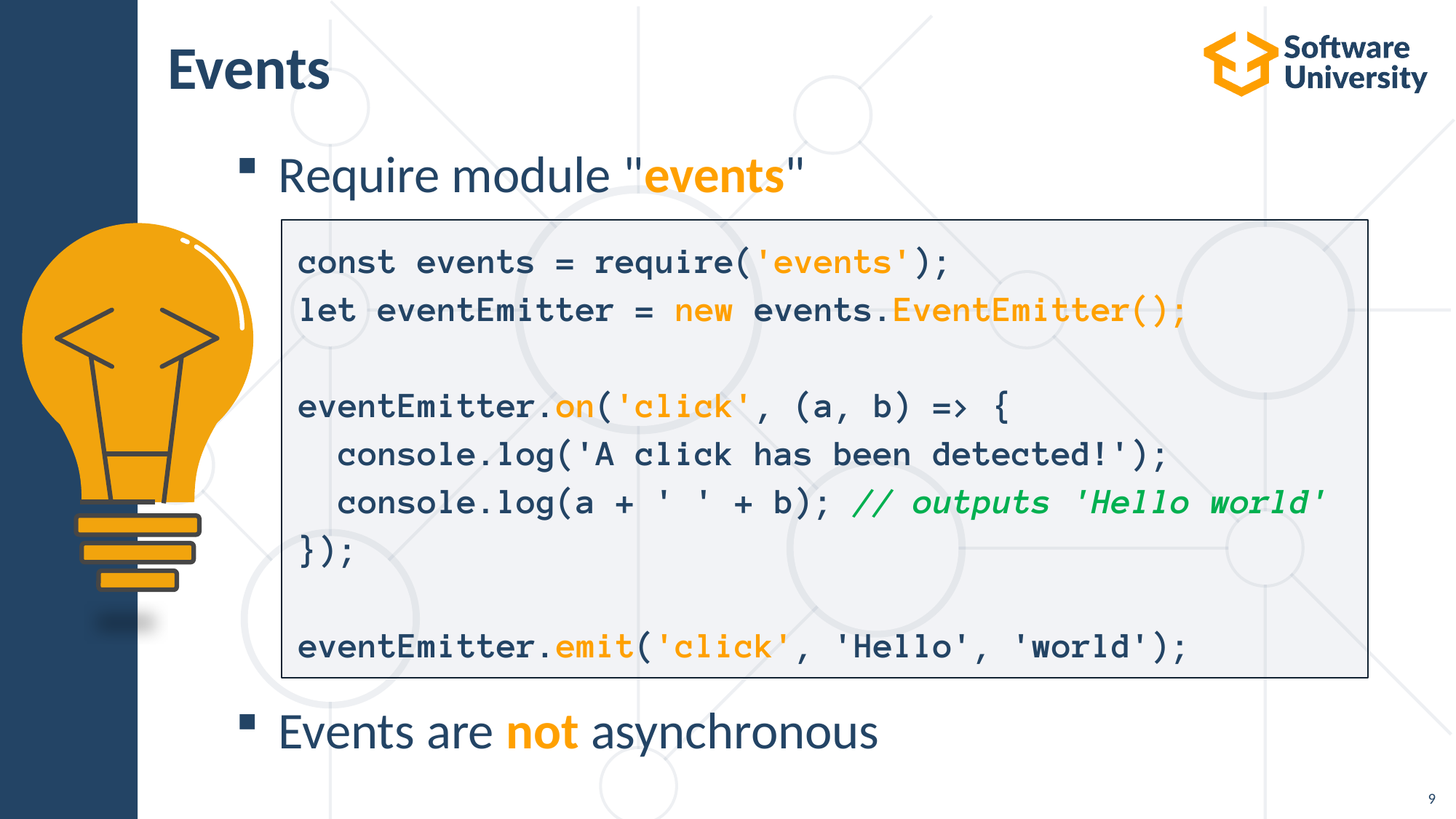

# Events
Require module "events"
Events are not asynchronous
const events = require('events');
let eventEmitter = new events.EventEmitter();

eventEmitter.on('click', (a, b) => {
  console.log('A click has been detected!');
  console.log(a + ' ' + b); // outputs 'Hello world'
});

eventEmitter.emit('click', 'Hello', 'world');
9